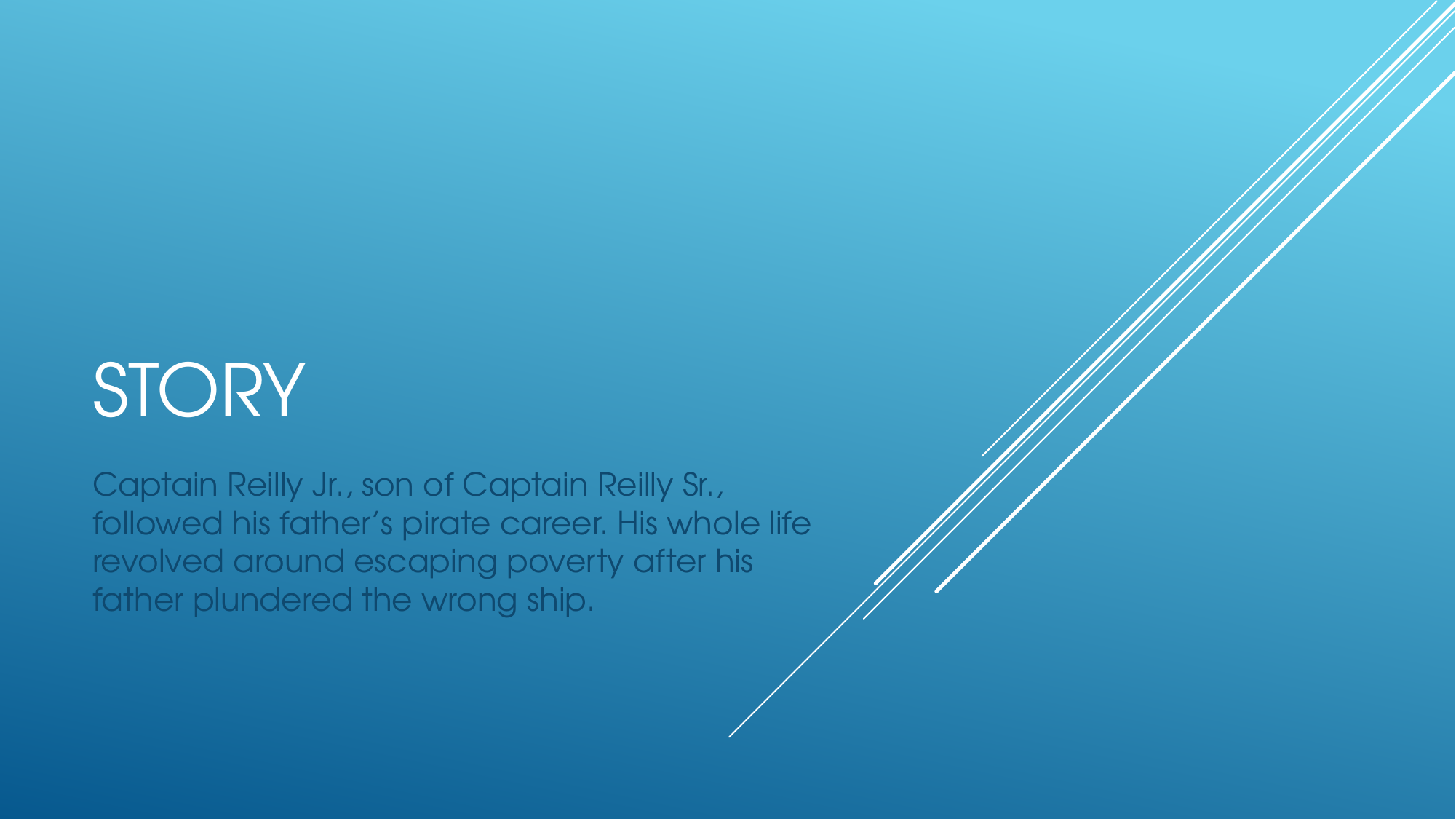

# Story
Captain Reilly Jr., son of Captain Reilly Sr., followed his father’s pirate career. His whole life revolved around escaping poverty after his father plundered the wrong ship.